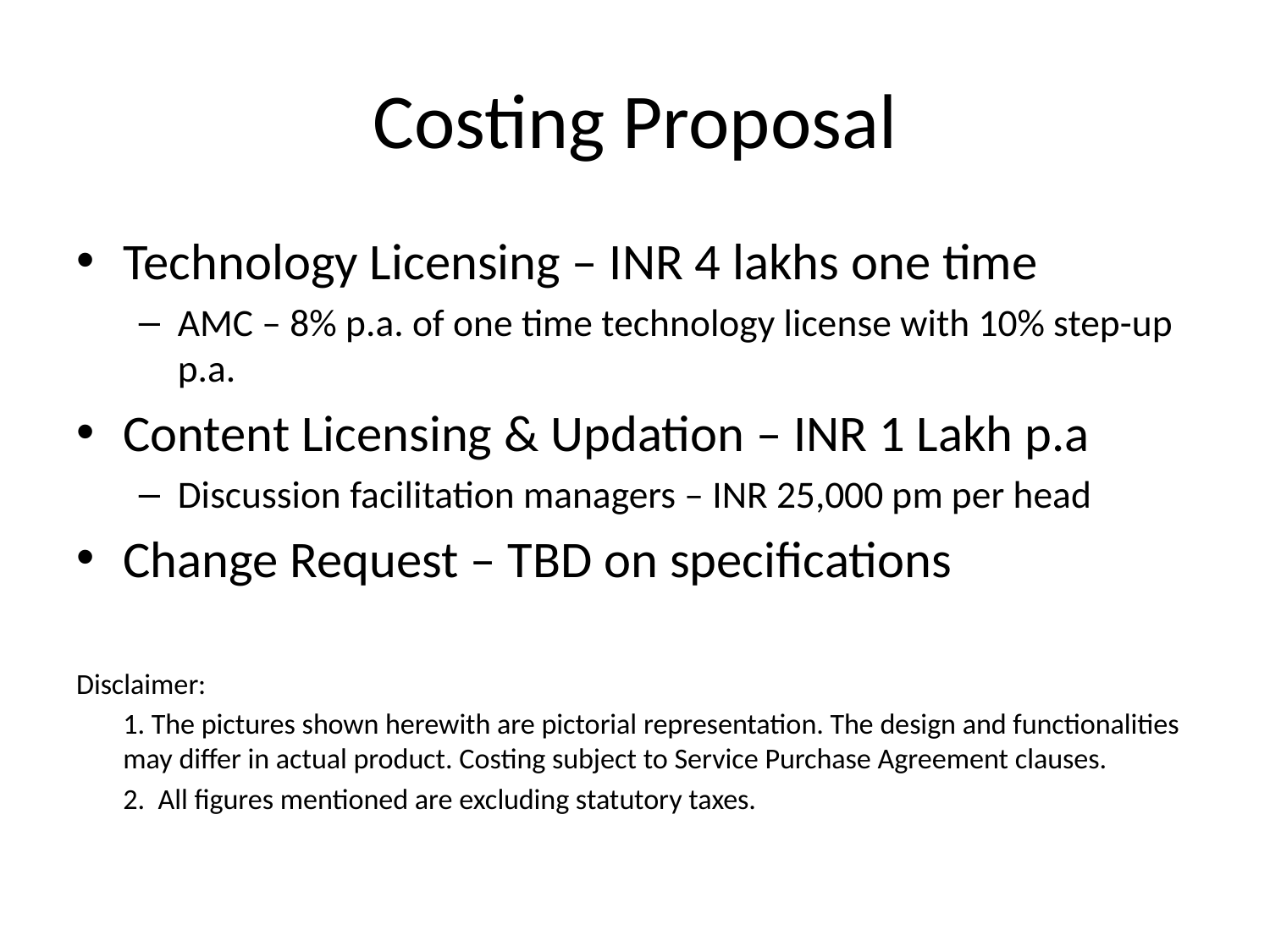

# Costing Proposal
Technology Licensing – INR 4 lakhs one time
AMC – 8% p.a. of one time technology license with 10% step-up p.a.
Content Licensing & Updation – INR 1 Lakh p.a
Discussion facilitation managers – INR 25,000 pm per head
Change Request – TBD on specifications

Disclaimer:
	1. The pictures shown herewith are pictorial representation. The design and functionalities may differ in actual product. Costing subject to Service Purchase Agreement clauses.
	2.  All figures mentioned are excluding statutory taxes.